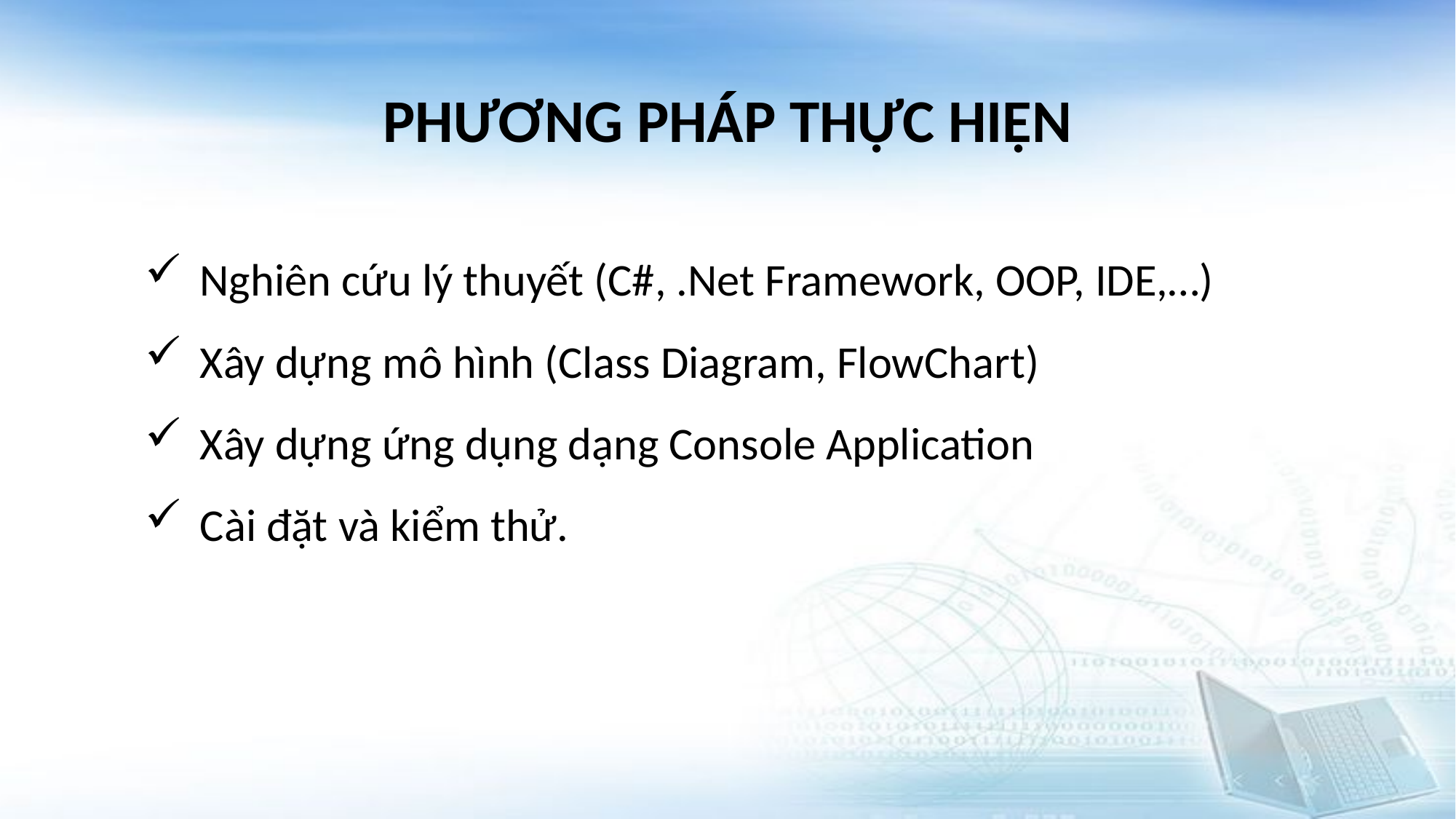

# PHƯƠNG PHÁP THỰC HIỆN
Nghiên cứu lý thuyết (C#, .Net Framework, OOP, IDE,…)
Xây dựng mô hình (Class Diagram, FlowChart)
Xây dựng ứng dụng dạng Console Application
Cài đặt và kiểm thử.